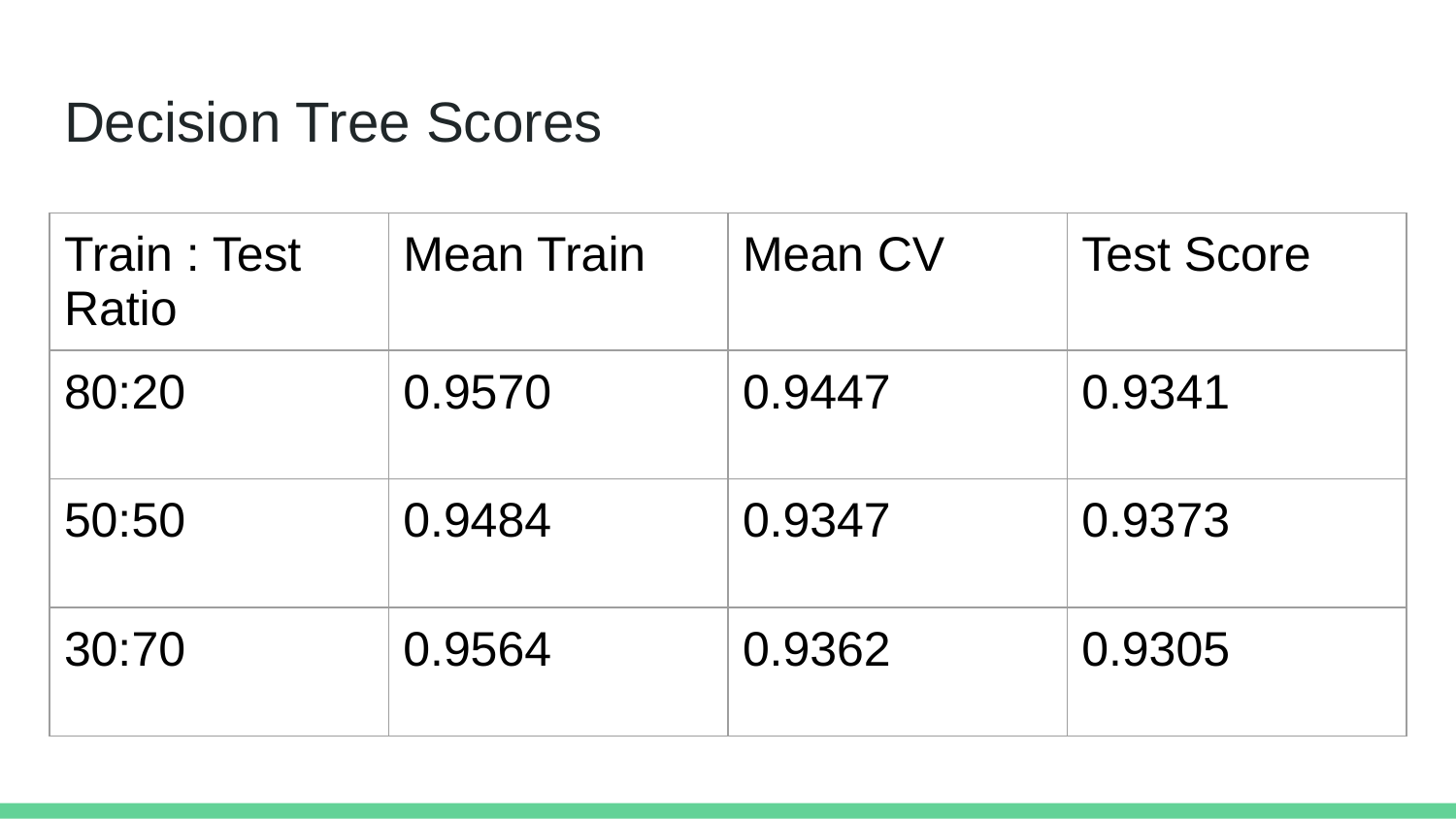

# Decision Tree Scores
| Train : Test Ratio | Mean Train | Mean CV | Test Score |
| --- | --- | --- | --- |
| 80:20 | 0.9570 | 0.9447 | 0.9341 |
| 50:50 | 0.9484 | 0.9347 | 0.9373 |
| 30:70 | 0.9564 | 0.9362 | 0.9305 |